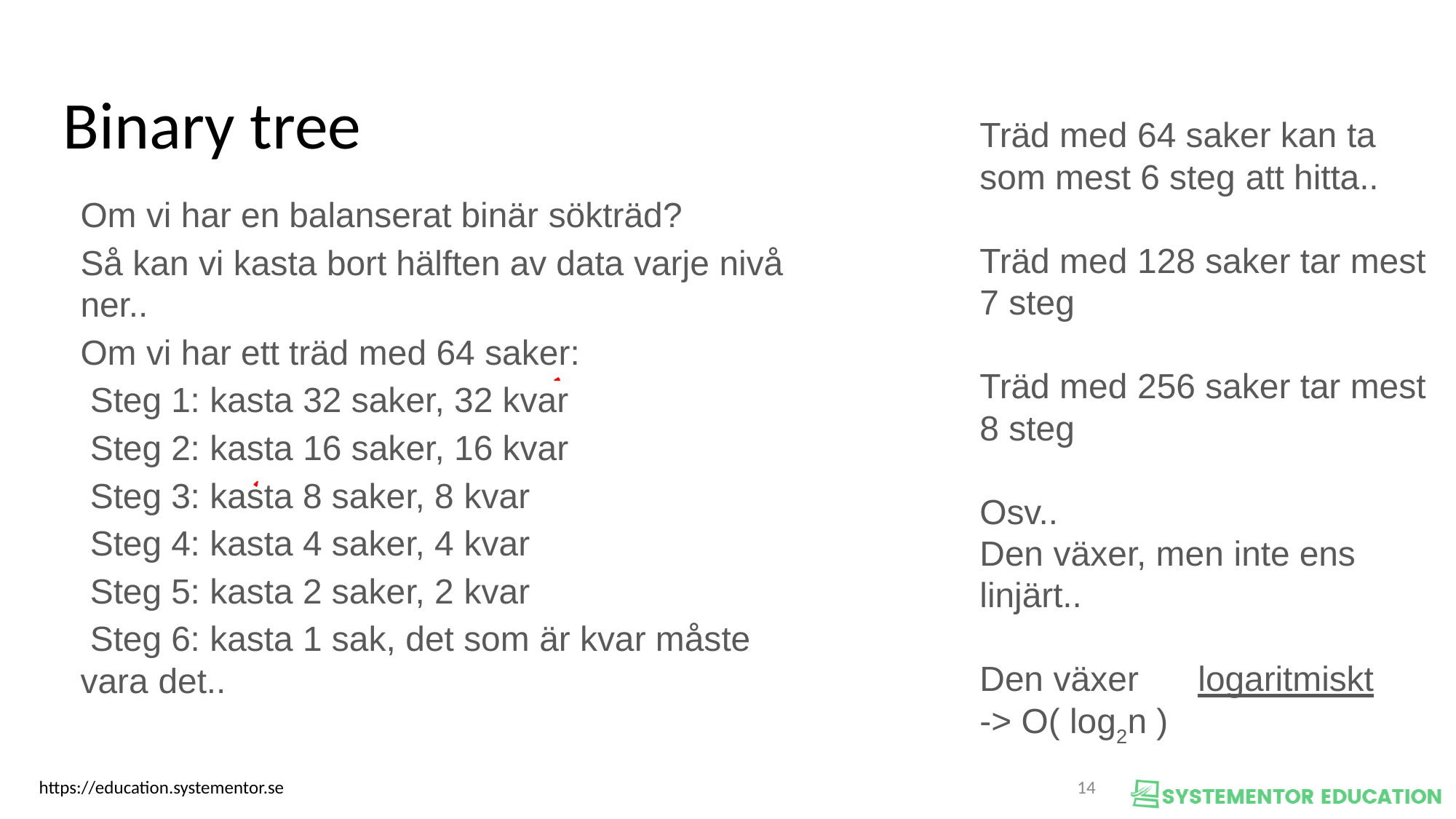

Binary tree

Träd med 64 saker kan ta som mest 6 steg att hitta..

Träd med 128 saker tar mest 7 steg

Träd med 256 saker tar mest 8 steg

Osv..
Den växer, men inte ens linjärt..

Den växer 	logaritmiskt
-> O( log2n )

Om vi har en balanserat binär sökträd?
Så kan vi kasta bort hälften av data varje nivå ner..
Om vi har ett träd med 64 saker:
 Steg 1: kasta 32 saker, 32 kvar
 Steg 2: kasta 16 saker, 16 kvar
 Steg 3: kasta 8 saker, 8 kvar
 Steg 4: kasta 4 saker, 4 kvar
 Steg 5: kasta 2 saker, 2 kvar
 Steg 6: kasta 1 sak, det som är kvar måste vara det..

14